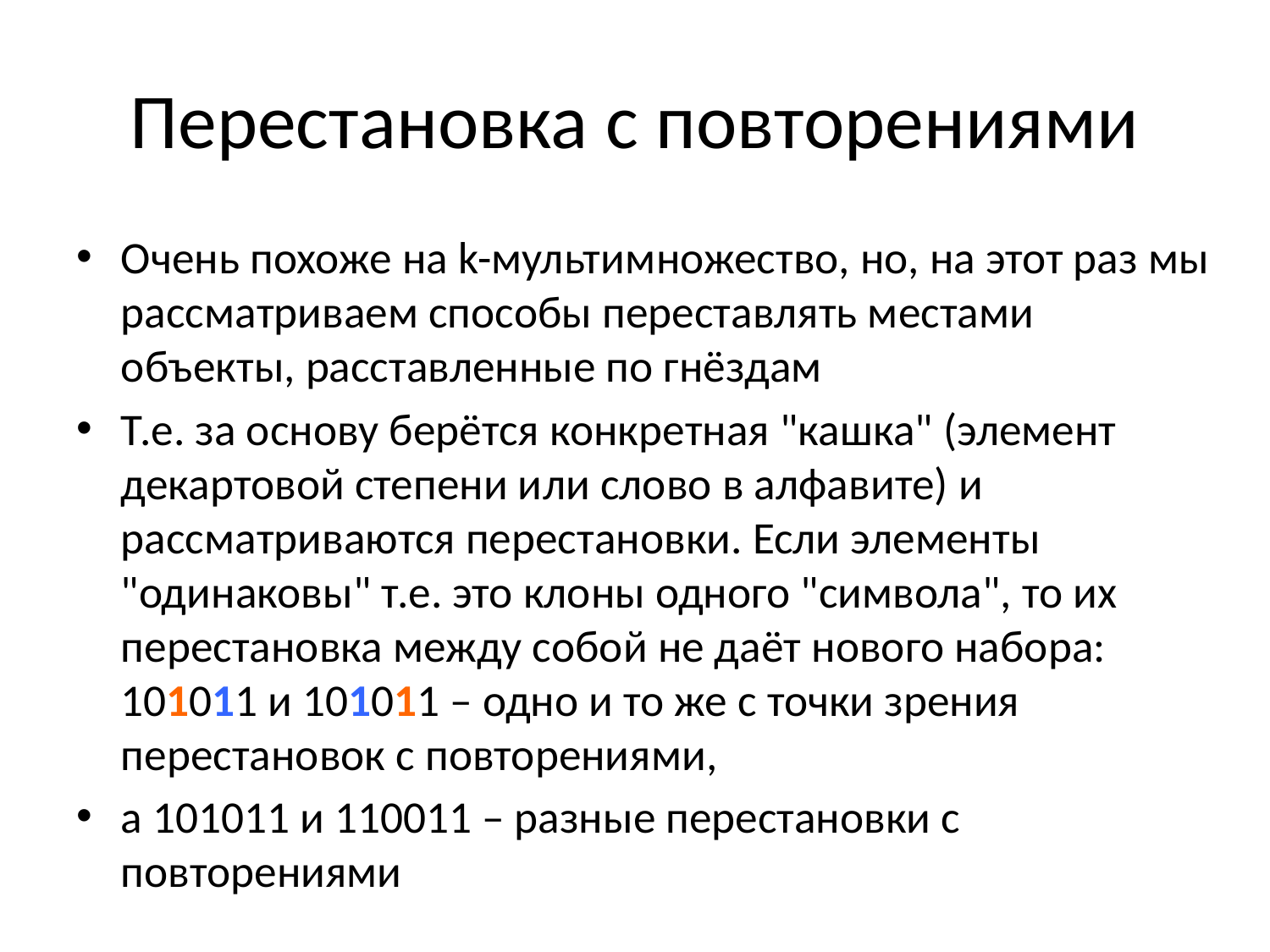

# Перестановка с повторениями
Очень похоже на k-мультимножество, но, на этот раз мы рассматриваем способы переставлять местами объекты, расставленные по гнёздам
Т.е. за основу берётся конкретная "кашка" (элемент декартовой степени или слово в алфавите) и рассматриваются перестановки. Если элементы "одинаковы" т.е. это клоны одного "символа", то их перестановка между собой не даёт нового набора: 101011 и 101011 – одно и то же с точки зрения перестановок с повторениями,
а 101011 и 110011 – разные перестановки с повторениями